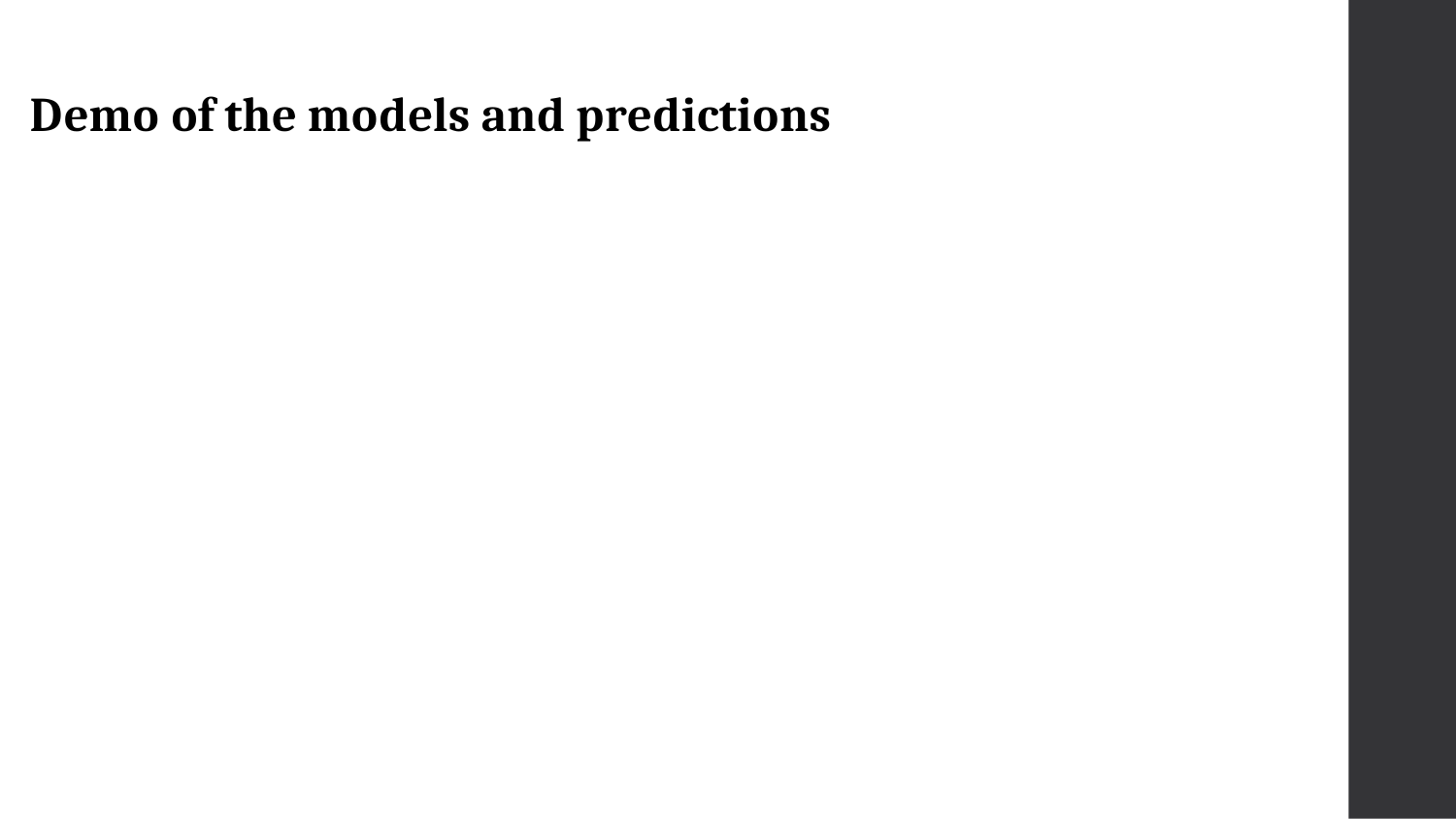

# Demo of the models and predictions